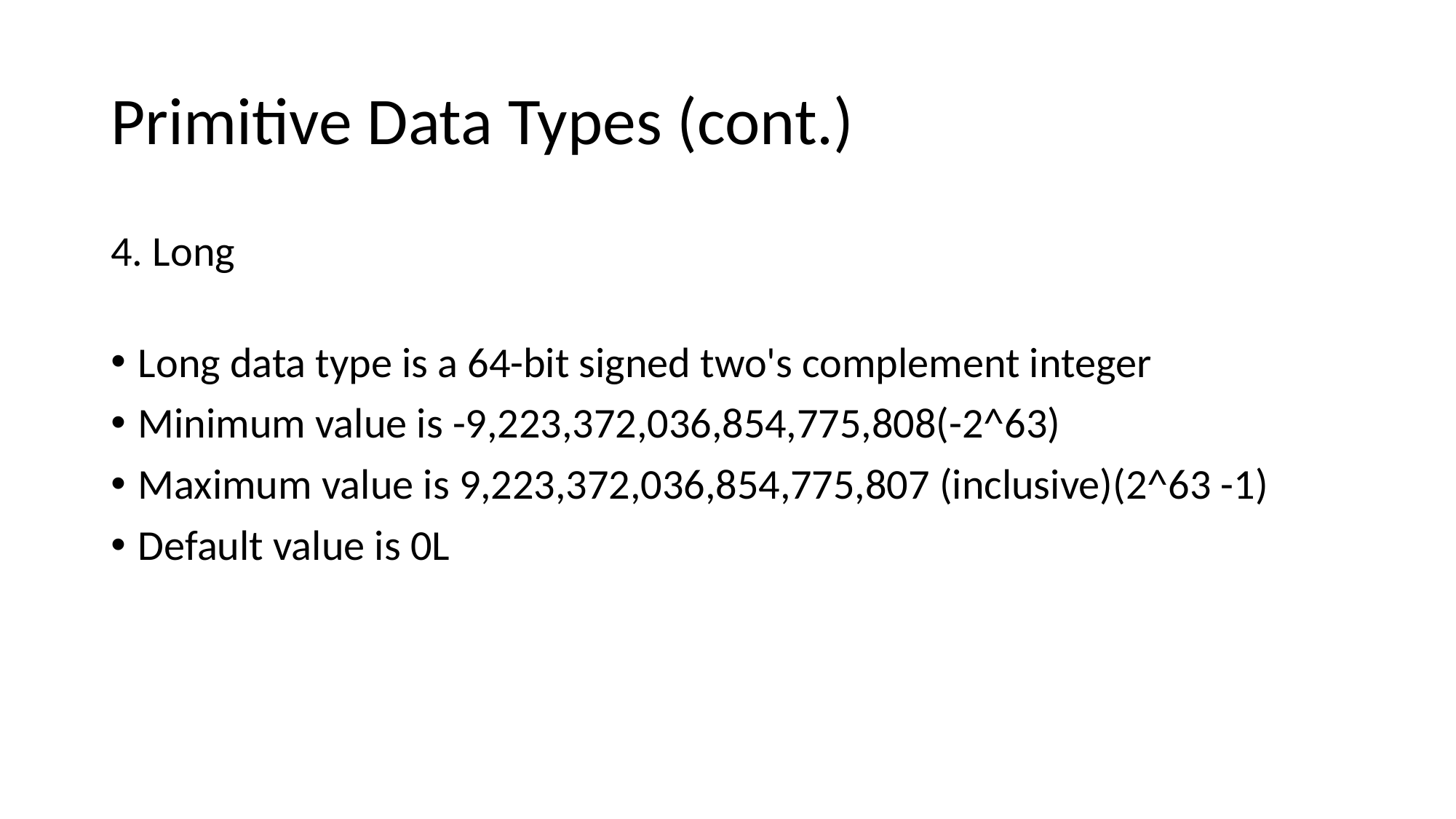

# Primitive Data Types (cont.)
4. Long

Long data type is a 64-bit signed two's complement integer
Minimum value is -9,223,372,036,854,775,808(-2^63)
Maximum value is 9,223,372,036,854,775,807 (inclusive)(2^63 -1)
Default value is 0L